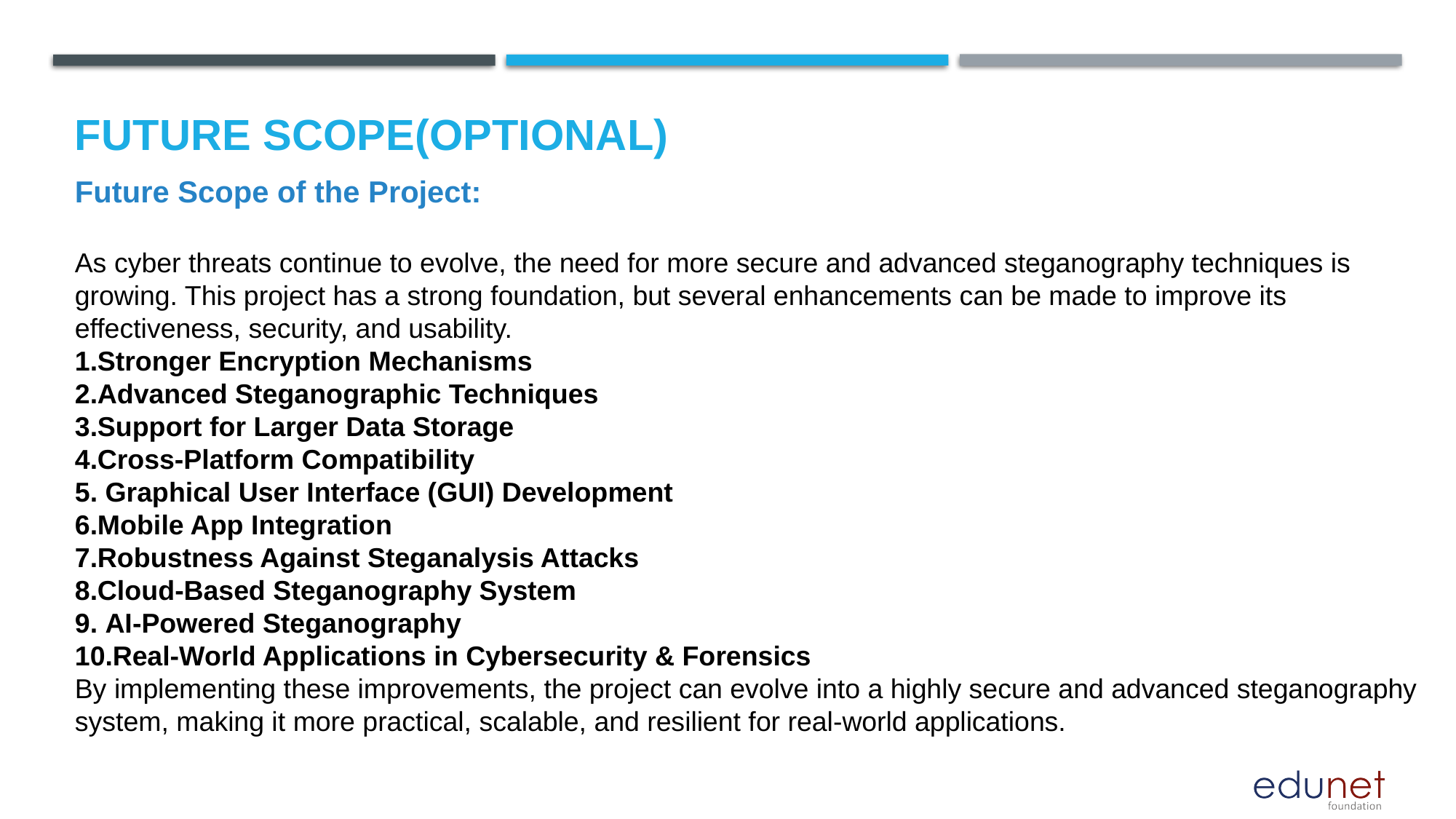

Future scope(optional)
Future Scope of the Project:

As cyber threats continue to evolve, the need for more secure and advanced steganography techniques is growing. This project has a strong foundation, but several enhancements can be made to improve its effectiveness, security, and usability.
Stronger Encryption Mechanisms
Advanced Steganographic Techniques
Support for Larger Data Storage
Cross-Platform Compatibility
 Graphical User Interface (GUI) Development
Mobile App Integration
Robustness Against Steganalysis Attacks
Cloud-Based Steganography System
 AI-Powered Steganography
Real-World Applications in Cybersecurity & Forensics
By implementing these improvements, the project can evolve into a highly secure and advanced steganography system, making it more practical, scalable, and resilient for real-world applications.